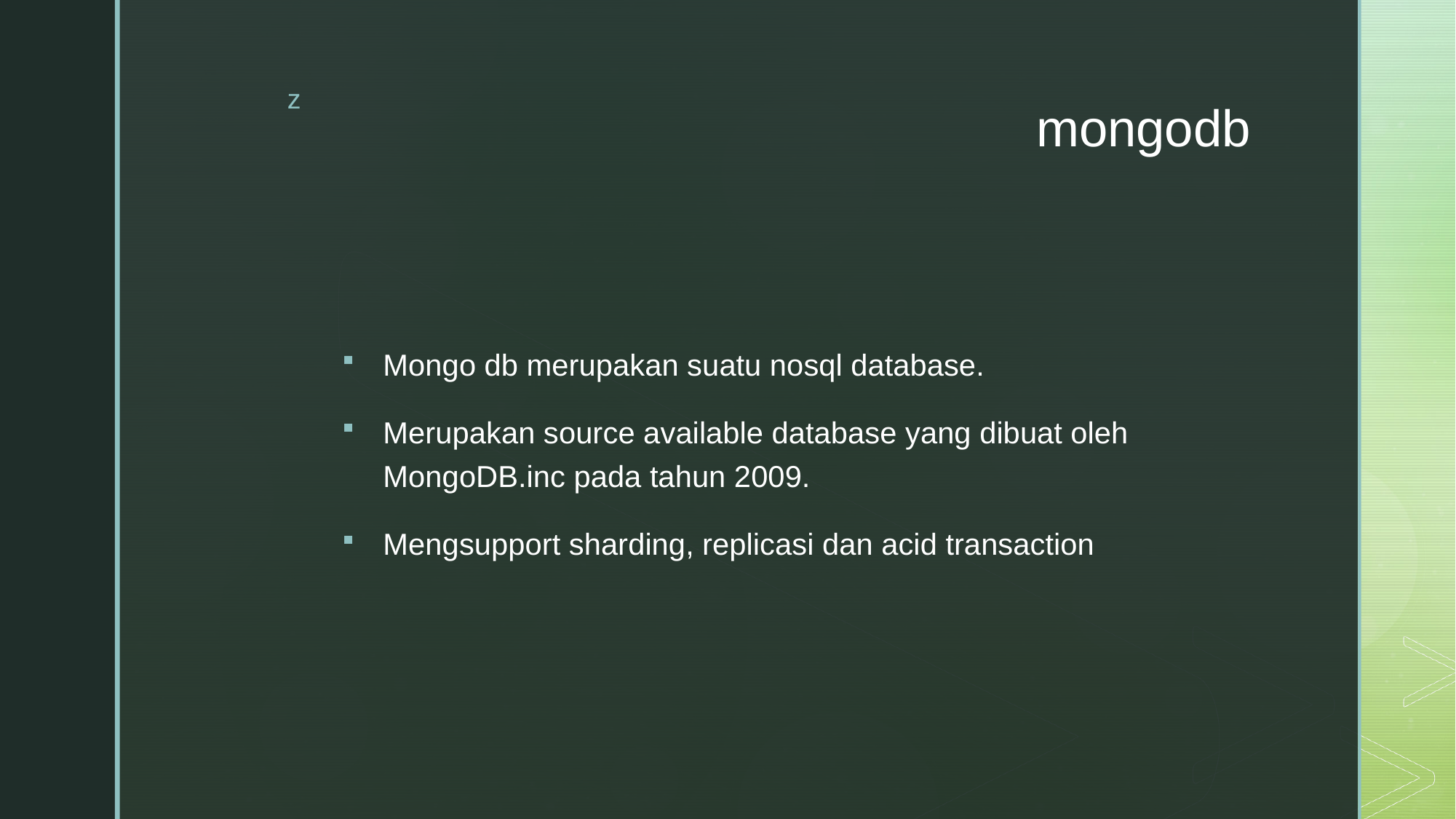

# mongodb
Mongo db merupakan suatu nosql database.
Merupakan source available database yang dibuat oleh MongoDB.inc pada tahun 2009.
Mengsupport sharding, replicasi dan acid transaction